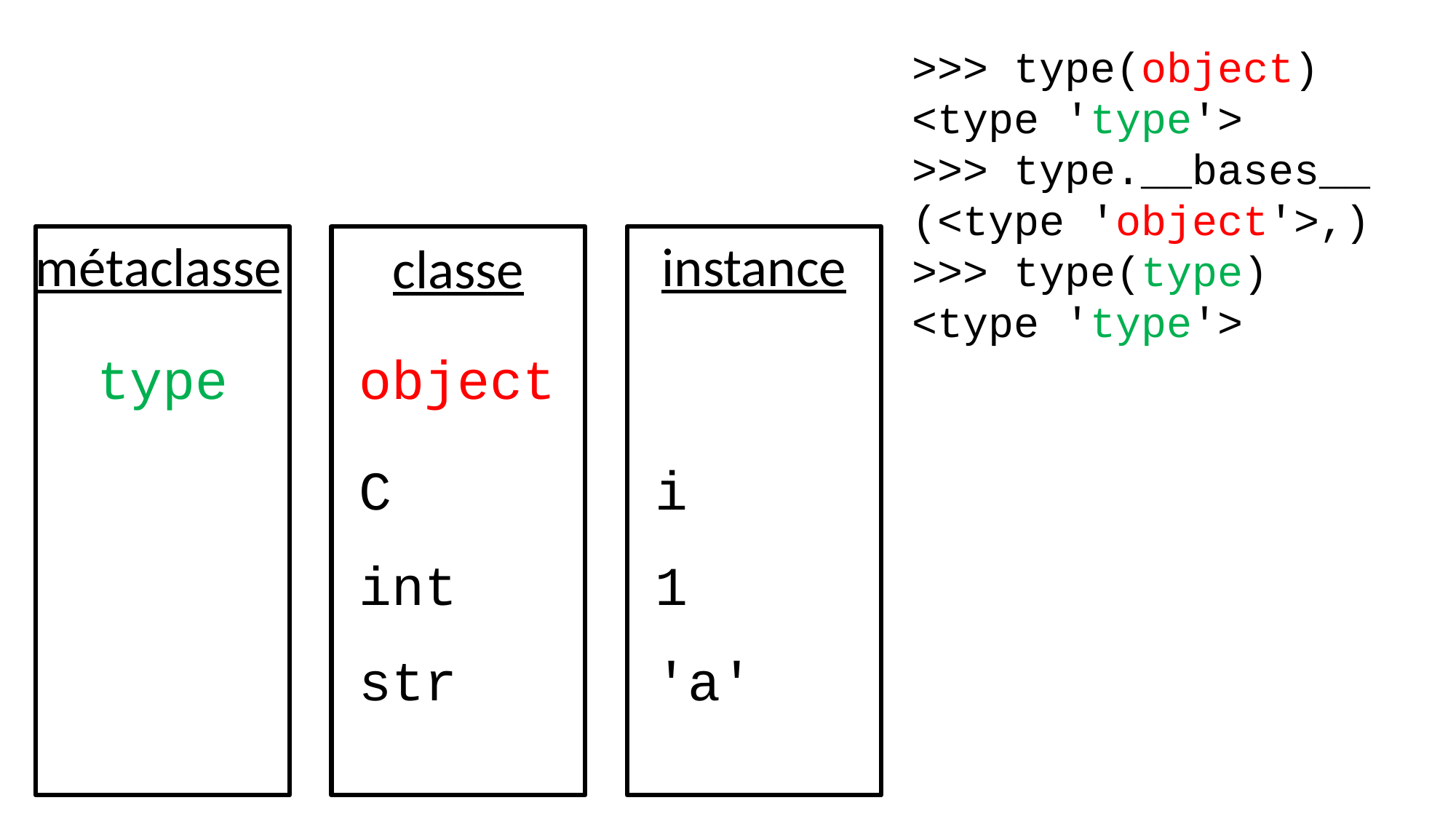

>>> type(object)
<type 'type'>
>>> type.__bases__
(<type 'object'>,)
>>> type(type)
<type 'type'>
instance
métaclasse

classe
type
object
C
i
int
1
str
'a'